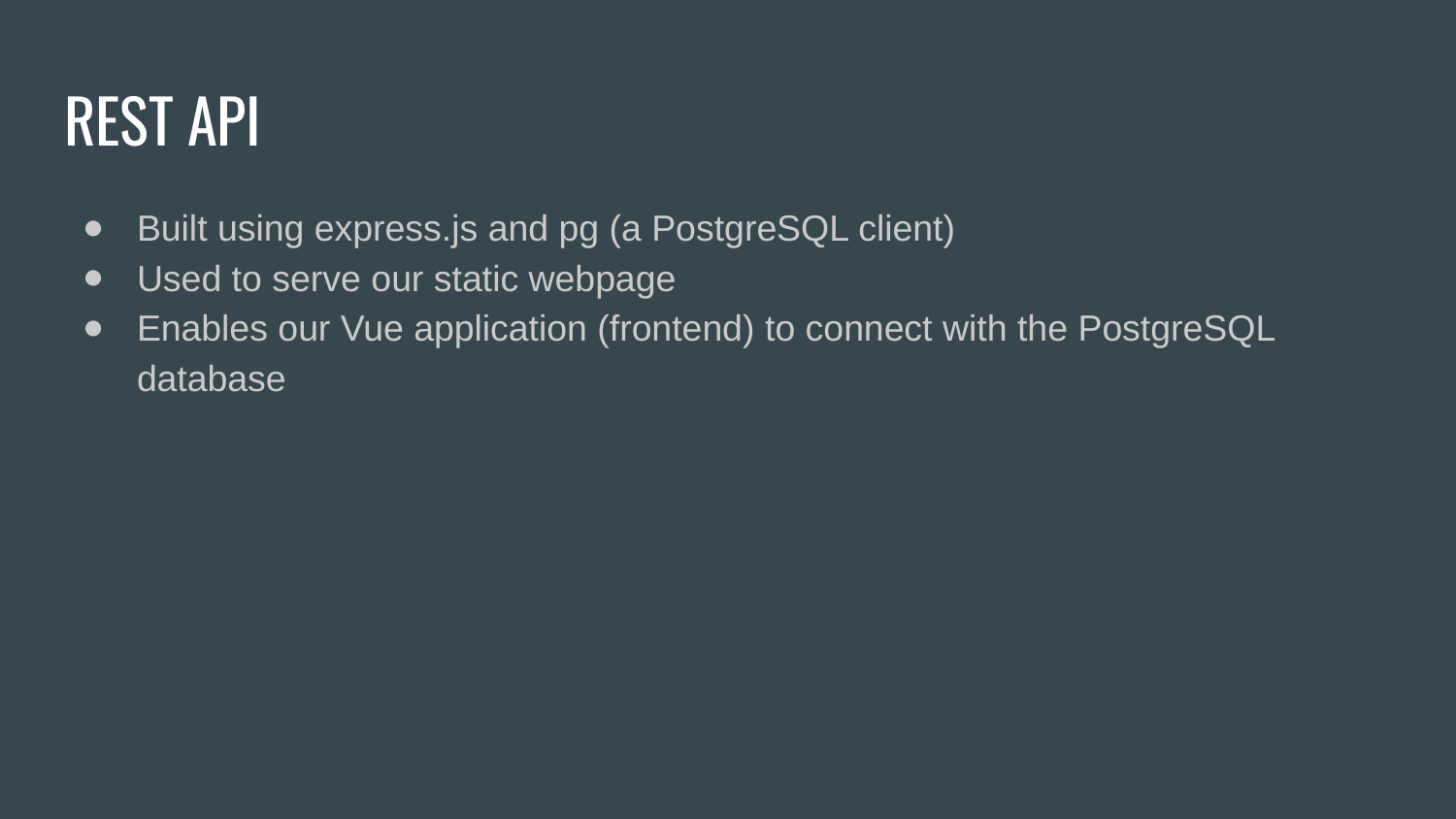

# REST API
Built using express.js and pg (a PostgreSQL client)
Used to serve our static webpage
Enables our Vue application (frontend) to connect with the PostgreSQL database